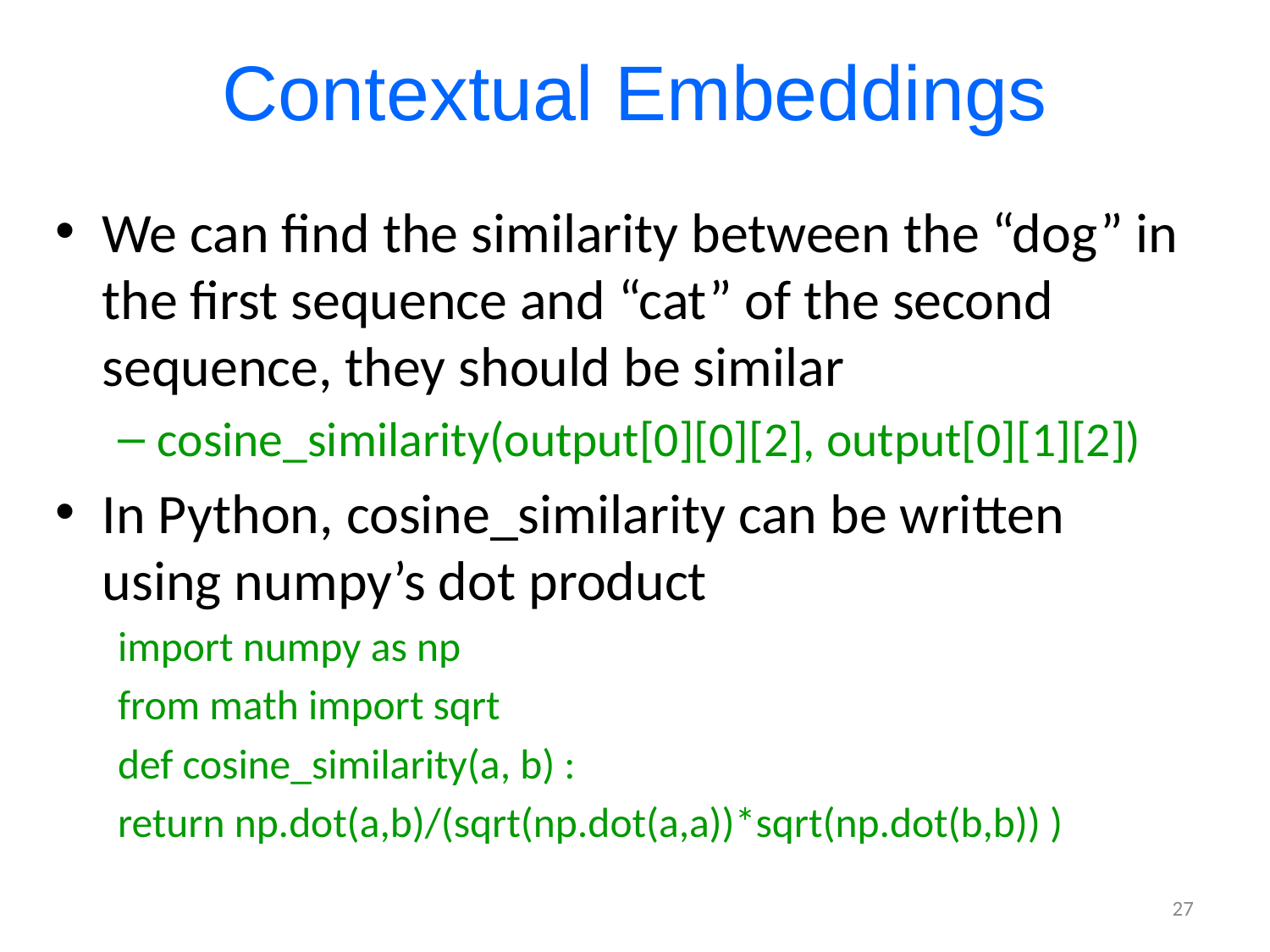

# Contextual Embeddings
We can find the similarity between the “dog” in the first sequence and “cat” of the second sequence, they should be similar
cosine_similarity(output[0][0][2], output[0][1][2])
In Python, cosine_similarity can be written using numpy’s dot product
import numpy as np
from math import sqrt
def cosine_similarity(a, b) :
	return np.dot(a,b)/(sqrt(np.dot(a,a))*sqrt(np.dot(b,b)) )
27